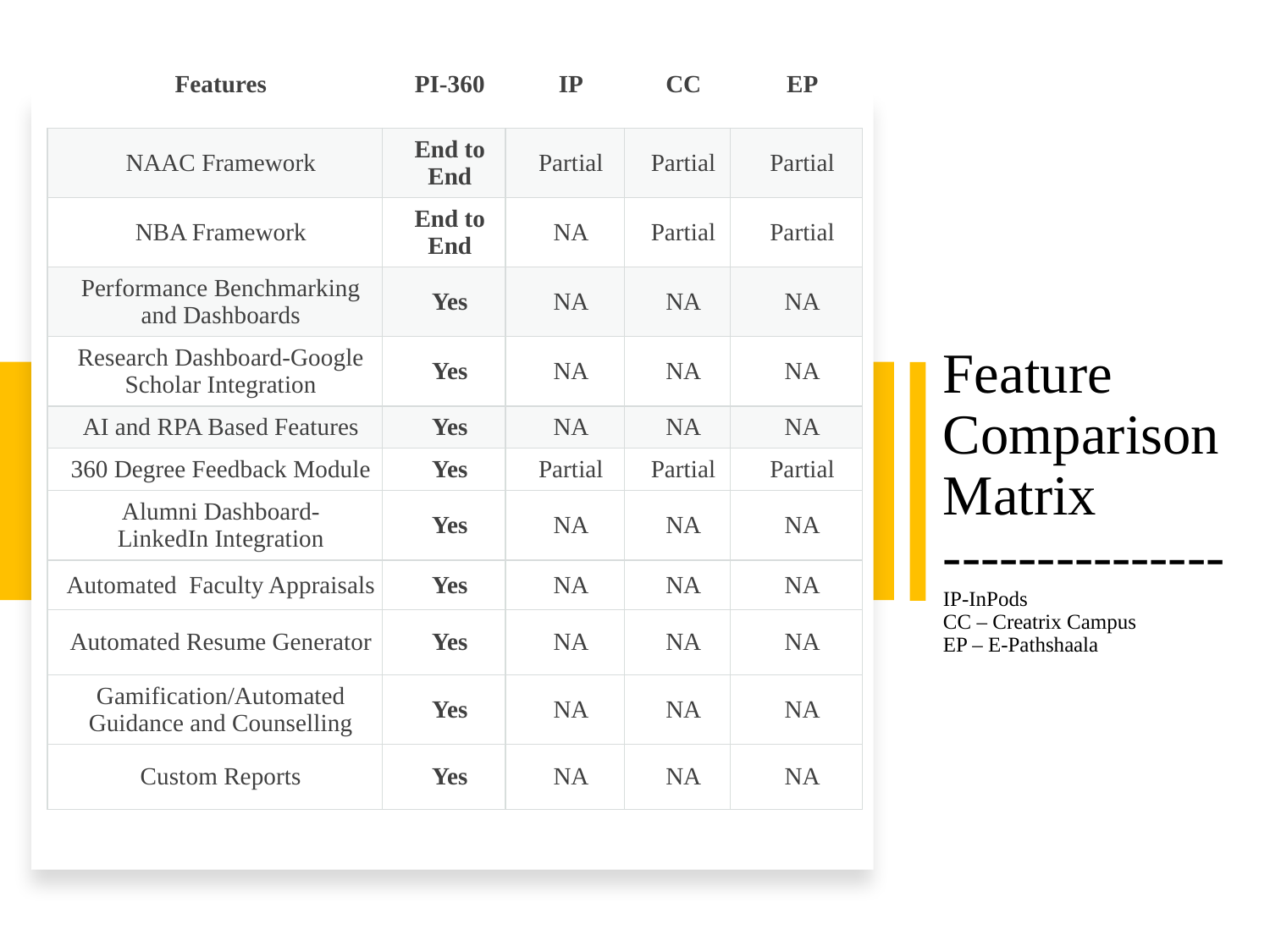

| Features | PI-360 | IP | CC | EP |
| --- | --- | --- | --- | --- |
| NAAC Framework | End to End | Partial | Partial | Partial |
| NBA Framework | End to End | NA | Partial | Partial |
| Performance Benchmarking and Dashboards | Yes | NA | NA | NA |
| Research Dashboard-Google Scholar Integration | Yes | NA | NA | NA |
| AI and RPA Based Features | Yes | NA | NA | NA |
| 360 Degree Feedback Module | Yes | Partial | Partial | Partial |
| Alumni Dashboard- LinkedIn Integration | Yes | NA | NA | NA |
| Automated Faculty Appraisals | Yes | NA | NA | NA |
| Automated Resume Generator | Yes | NA | NA | NA |
| Gamification/Automated Guidance and Counselling | Yes | NA | NA | NA |
| Custom Reports | Yes | NA | NA | NA |

# Feature Comparison Matrix --------------- IP-InPods CC – Creatrix Campus EP – E-Pathshaala